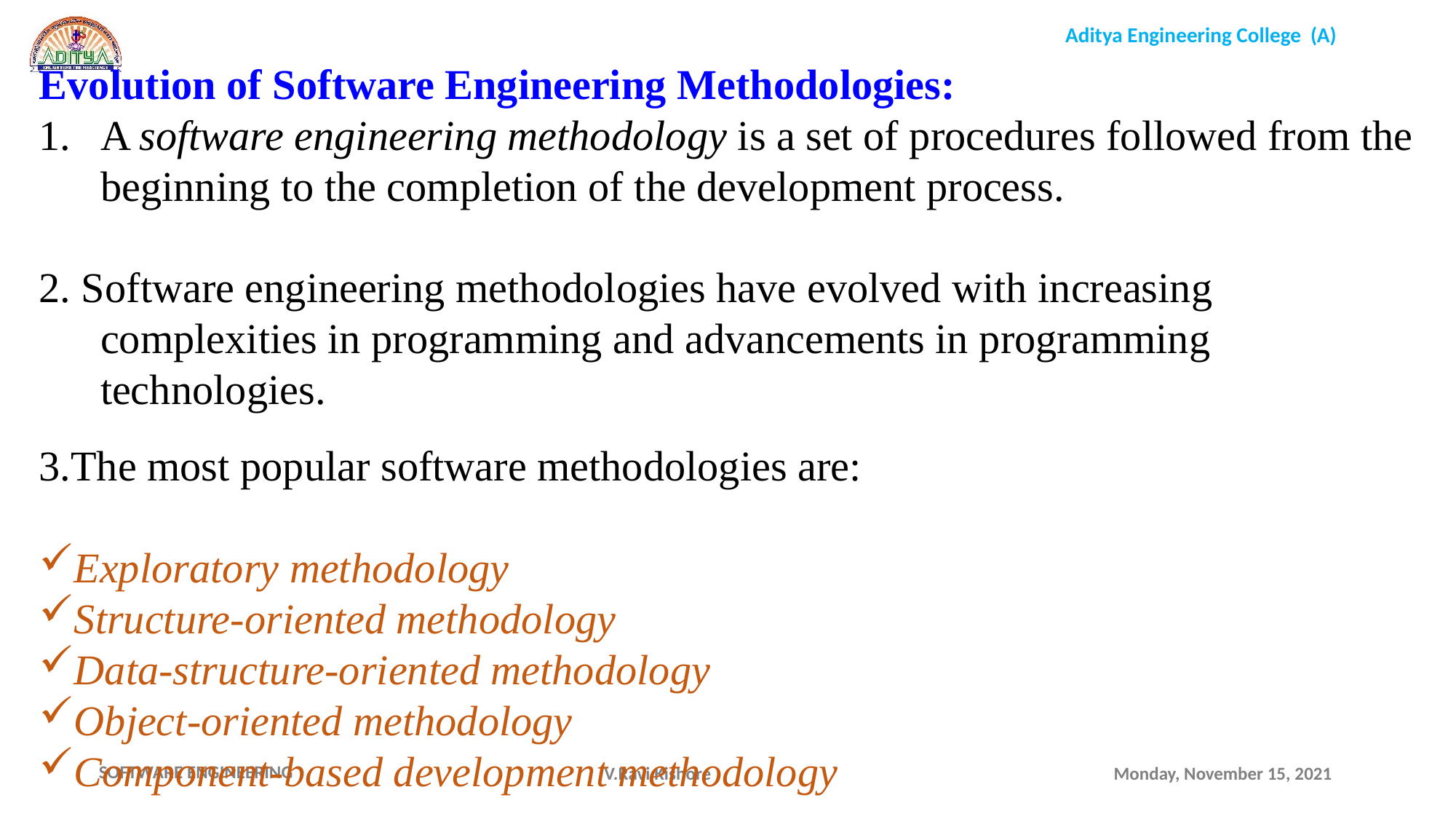

Evolution of Software Engineering Methodologies:
A software engineering methodology is a set of procedures followed from the beginning to the completion of the development process.

2. Software engineering methodologies have evolved with increasing complexities in programming and advancements in programming technologies.

3.The most popular software methodologies are:

Exploratory methodology
Structure-oriented methodology
Data-structure-oriented methodology
Object-oriented methodology
Component-based development methodology
V.Ravi Kishore
Monday, November 15, 2021